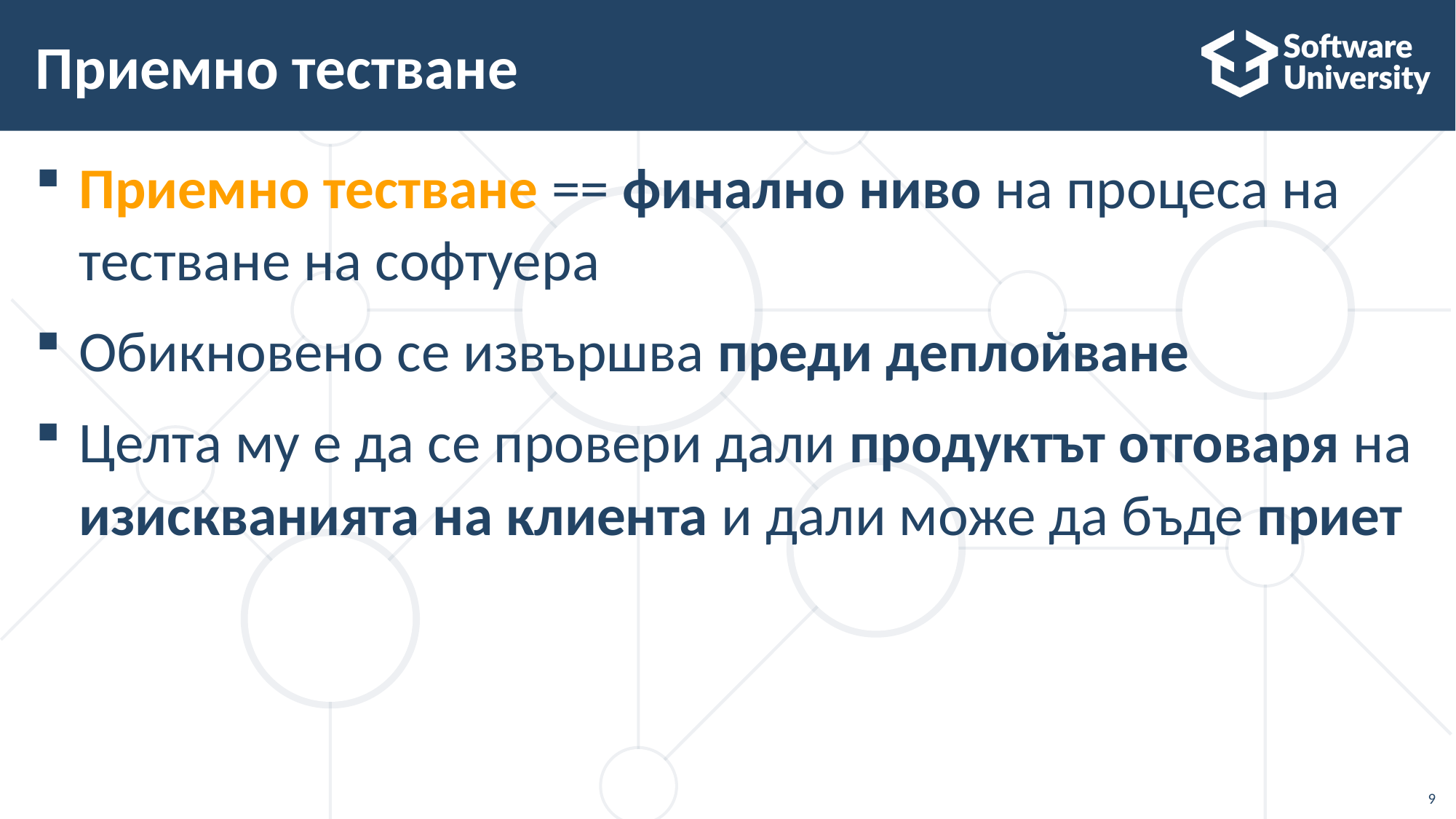

# Приемно тестване
Приемно тестване == финално ниво на процеса на тестване на софтуера
Обикновено се извършва преди деплойване
Целта му е да се провери дали продуктът отговаря на изискванията на клиента и дали може да бъде приет
9